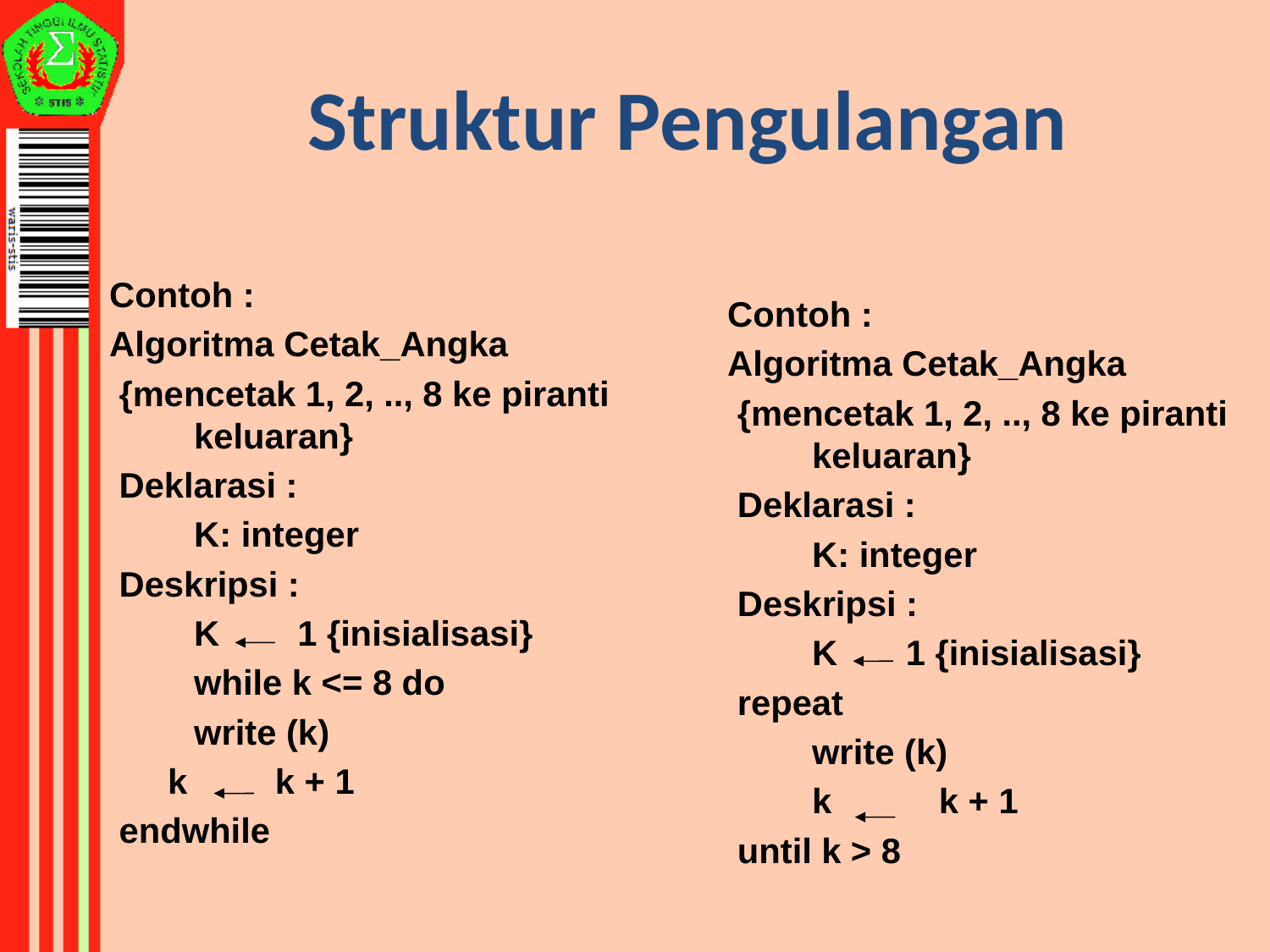

Struktur Pengulangan

Contoh :
Algoritma Cetak_Angka
 {mencetak 1, 2, .., 8 ke piranti keluaran}
 Deklarasi :
 	K: integer
 Deskripsi :
 	K        1 {inisialisasi}
 	while k <= 8 do
 	write (k)
      k         k + 1
 endwhile
Contoh :
Algoritma Cetak_Angka
 {mencetak 1, 2, .., 8 ke piranti keluaran}
 Deklarasi :
 	K: integer
 Deskripsi :
 	K       1 {inisialisasi}
 repeat
 	write (k)
 	k           k + 1
 until k > 8